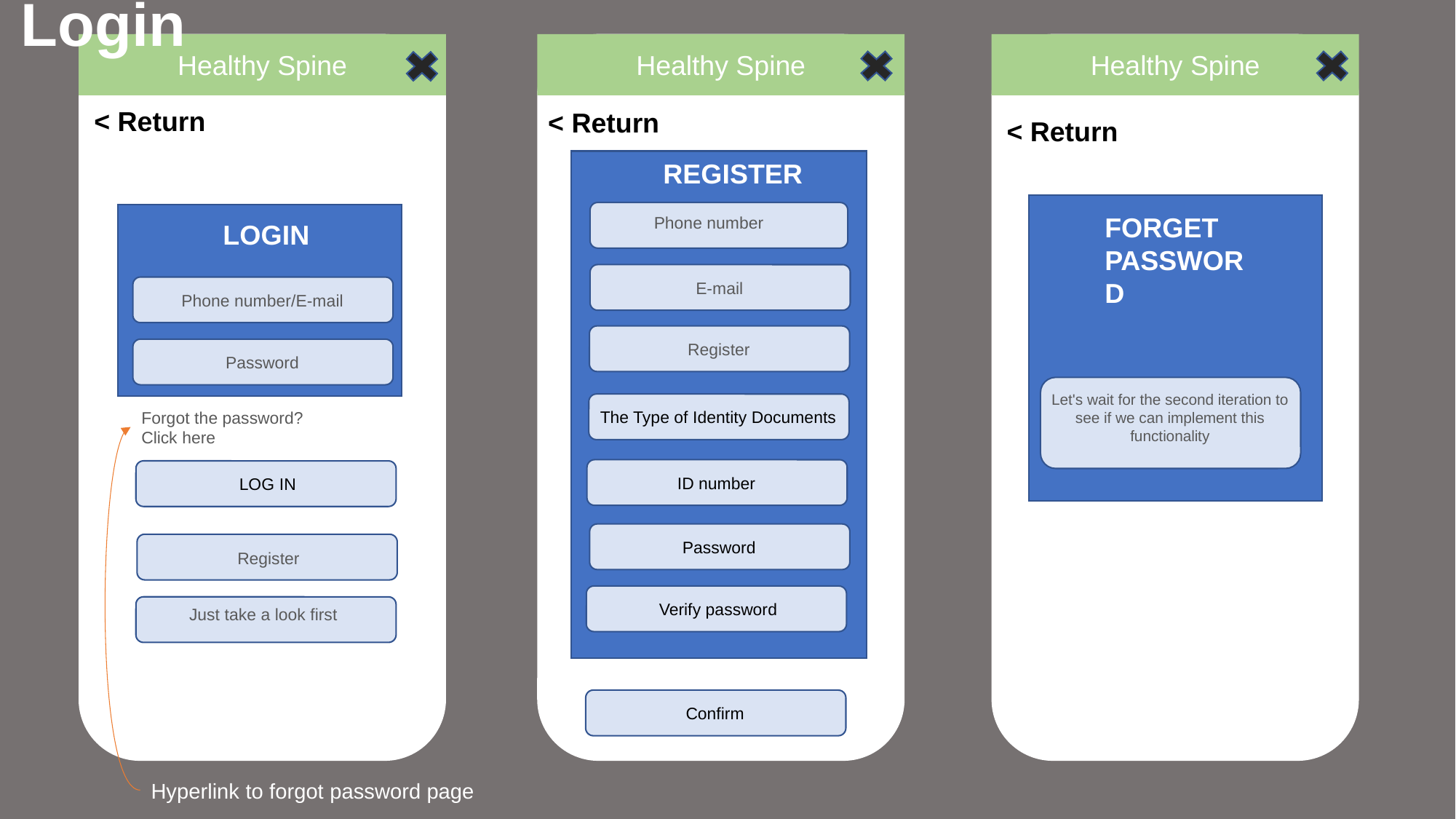

Login

Healthy Spine
Healthy Spine
Healthy Spine

< Return
< Return
< Return

REGISTER

FORGET PASSWORD

Phone number
LOGIN

E-mail

Phone number/E-mail

Register

Password

Let's wait for the second iteration to see if we can implement this functionality

The Type of Identity Documents
Forgot the password?
Click here

ID number
LOG IN

Password

Register

 Verify password

Just take a look first
Me

Confirm
Me
Me
Hyperlink to forgot password page